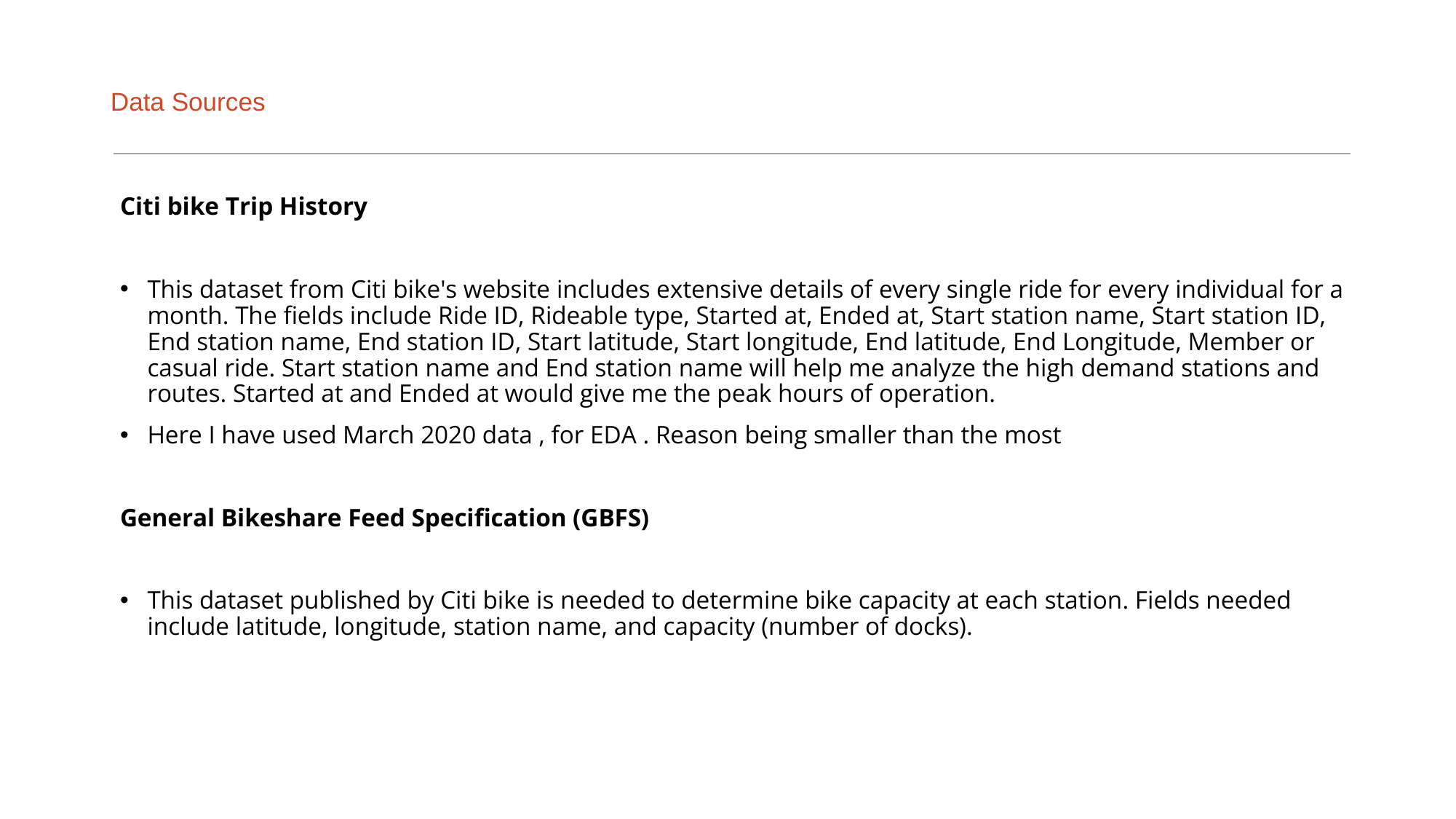

# Data Sources
Citi bike Trip History

This dataset from Citi bike's website includes extensive details of every single ride for every individual for a month. The fields include Ride ID, Rideable type, Started at, Ended at, Start station name, Start station ID, End station name, End station ID, Start latitude, Start longitude, End latitude, End Longitude, Member or casual ride. Start station name and End station name will help me analyze the high demand stations and routes. Started at and Ended at would give me the peak hours of operation.
Here I have used March 2020 data , for EDA . Reason being smaller than the most

General Bikeshare Feed Specification (GBFS)

This dataset published by Citi bike is needed to determine bike capacity at each station. Fields needed include latitude, longitude, station name, and capacity (number of docks).